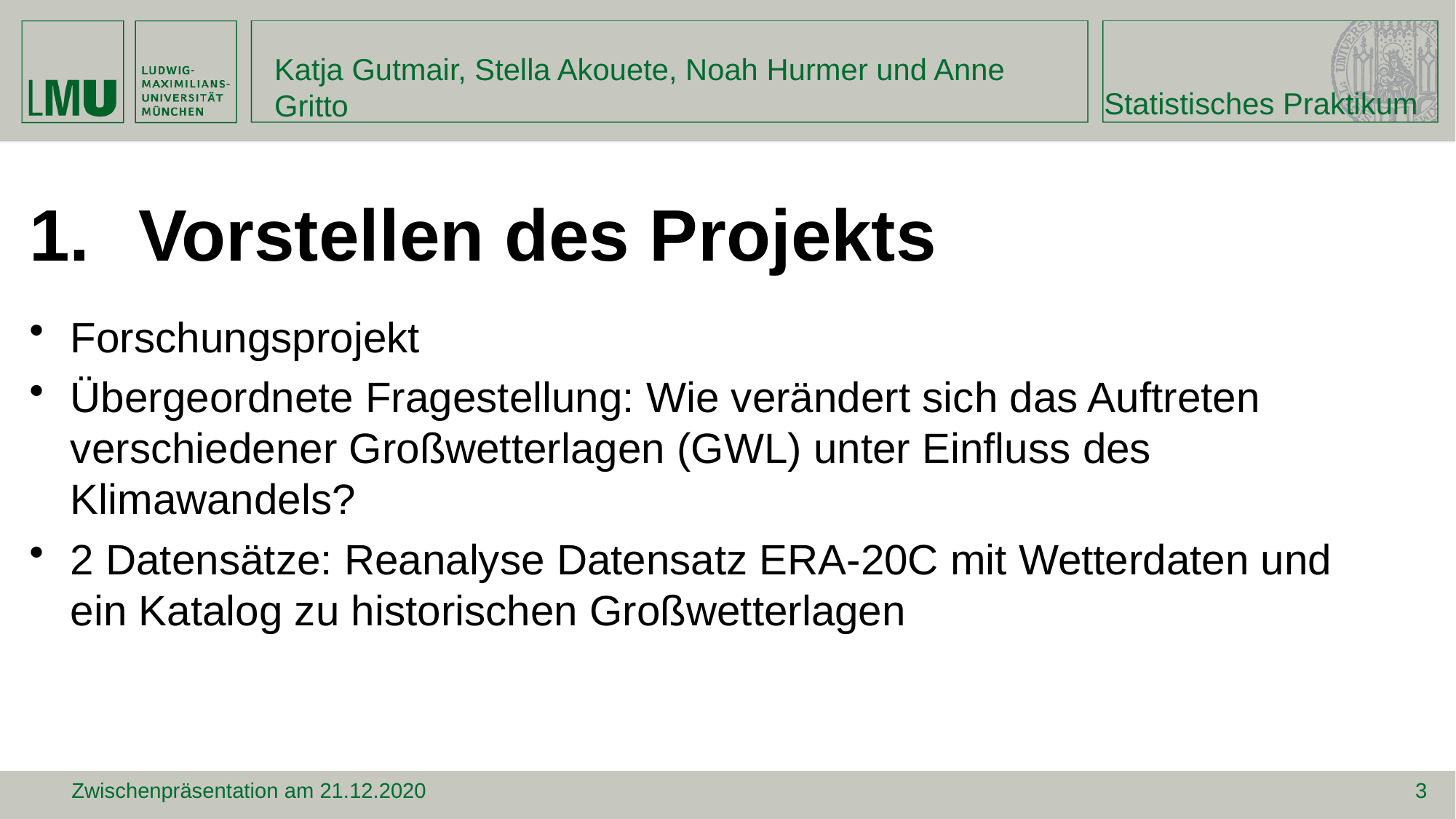

# Katja Gutmair, Stella Akouete, Noah Hurmer und Anne Gritto
Statistisches Praktikum
Vorstellen des Projekts

Forschungsprojekt
Übergeordnete Fragestellung: Wie verändert sich das Auftreten verschiedener Großwetterlagen (GWL) unter Einfluss des Klimawandels?
2 Datensätze: Reanalyse Datensatz ERA-20C mit Wetterdaten und ein Katalog zu historischen Großwetterlagen

Zwischenpräsentation am 21.12.2020
3